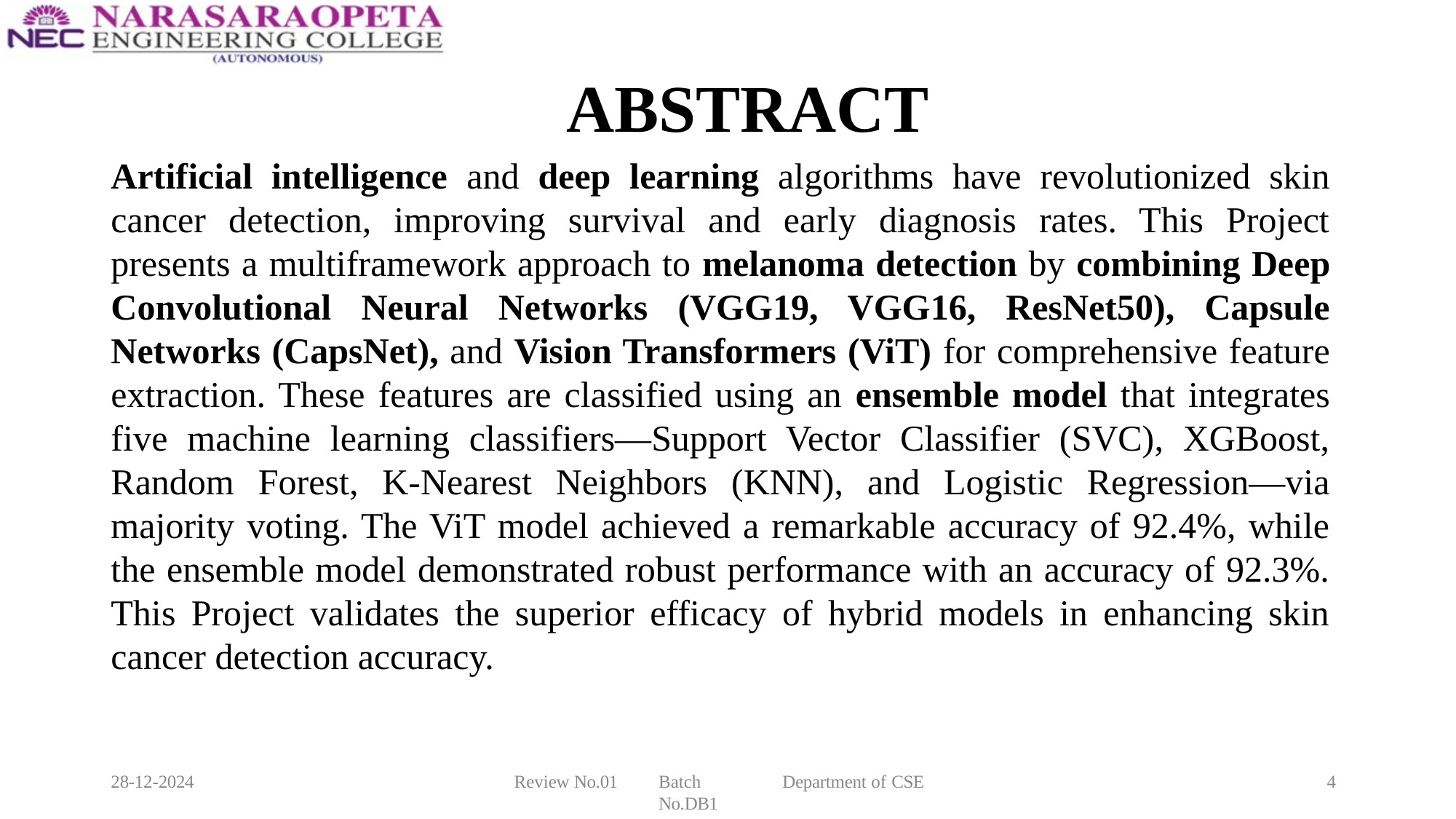

# ABSTRACT
Artificial intelligence and deep learning algorithms have revolutionized skin cancer detection, improving survival and early diagnosis rates. This Project presents a multiframework approach to melanoma detection by combining Deep Convolutional Neural Networks (VGG19, VGG16, ResNet50), Capsule Networks (CapsNet), and Vision Transformers (ViT) for comprehensive feature extraction. These features are classified using an ensemble model that integrates five machine learning classifiers—Support Vector Classifier (SVC), XGBoost, Random Forest, K-Nearest Neighbors (KNN), and Logistic Regression—via majority voting. The ViT model achieved a remarkable accuracy of 92.4%, while the ensemble model demonstrated robust performance with an accuracy of 92.3%. This Project validates the superior efficacy of hybrid models in enhancing skin cancer detection accuracy.
28-12-2024
Review No.01
Batch No.DB1
Department of CSE
4